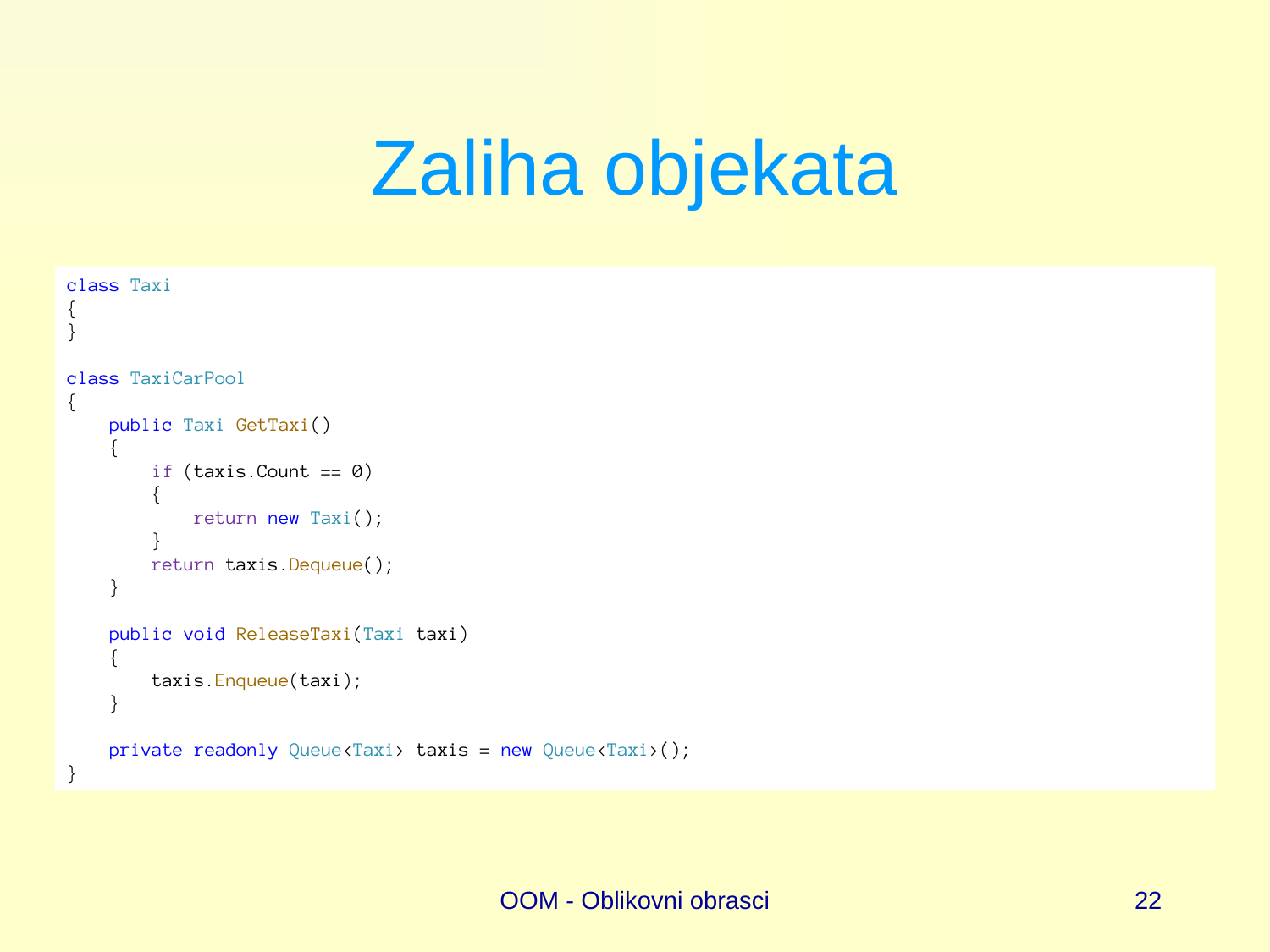

# Zaliha objekata
class Taxi
{
}

class TaxiCarPool
{
    public Taxi GetTaxi()
    {
        if (taxis.Count == 0)
        {
            return new Taxi();
        }
        return taxis.Dequeue();
    }

    public void ReleaseTaxi(Taxi taxi)
    {
        taxis.Enqueue(taxi);
    }

    private readonly Queue<Taxi> taxis = new Queue<Taxi>();
}
OOM - Oblikovni obrasci
22